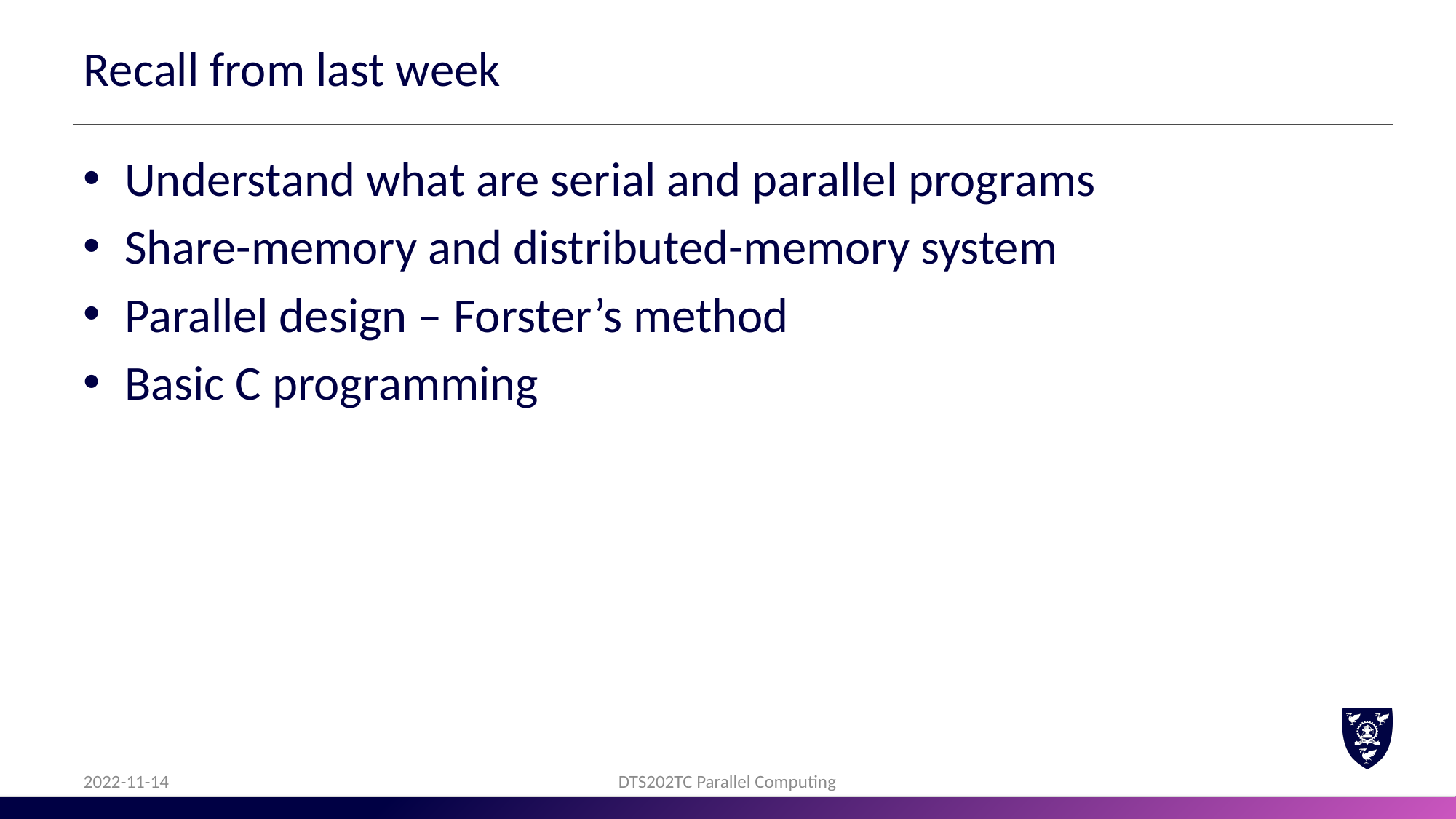

# Recall from last week
Understand what are serial and parallel programs
Share-memory and distributed-memory system
Parallel design – Forster’s method
Basic C programming

2022-11-14
DTS202TC Parallel Computing
2